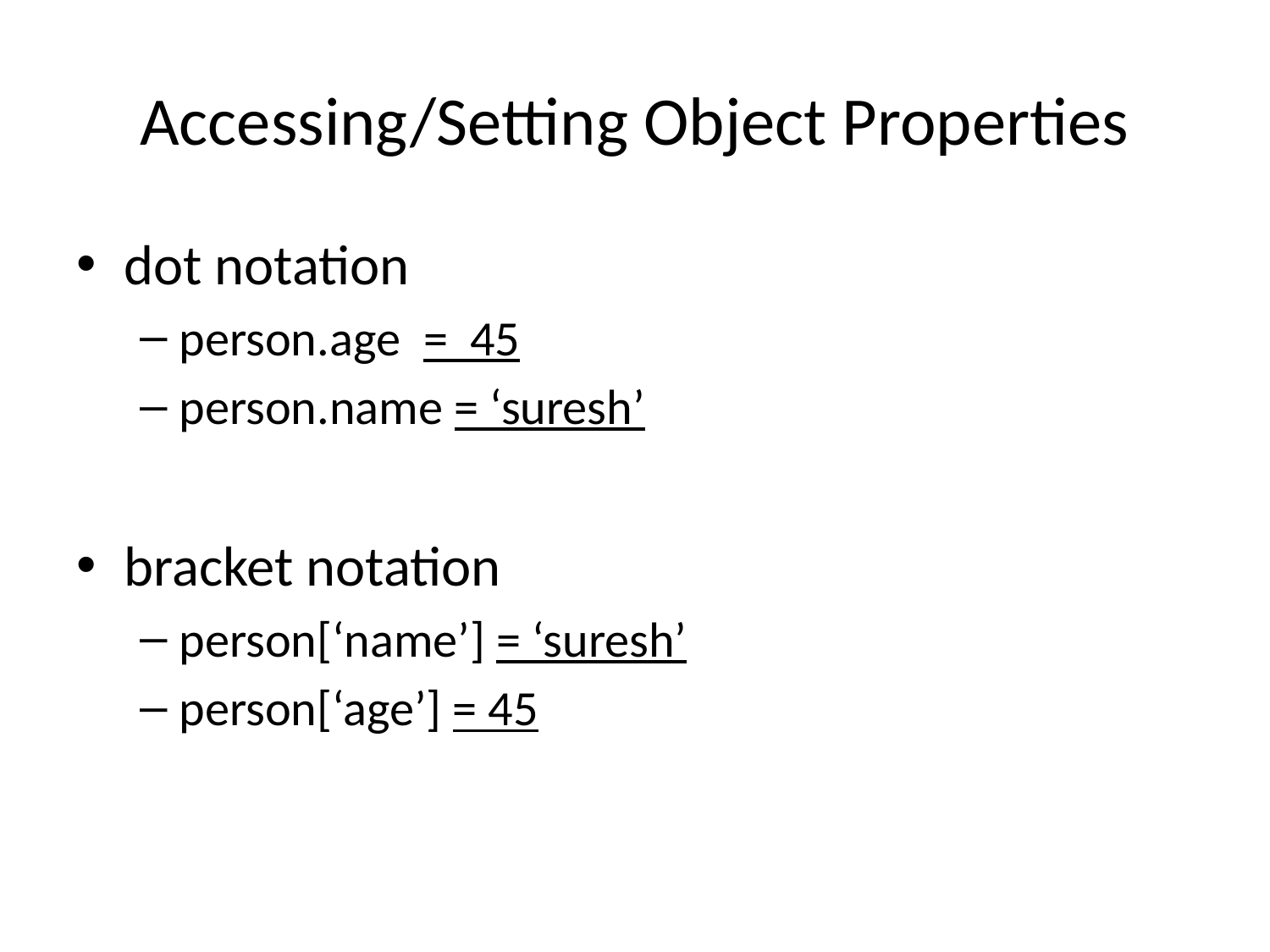

# Accessing/Setting Object Properties
dot notation
person.age  =  45
person.name = ‘suresh’

bracket notation
person[‘name’] = ‘suresh’
person[‘age’] = 45